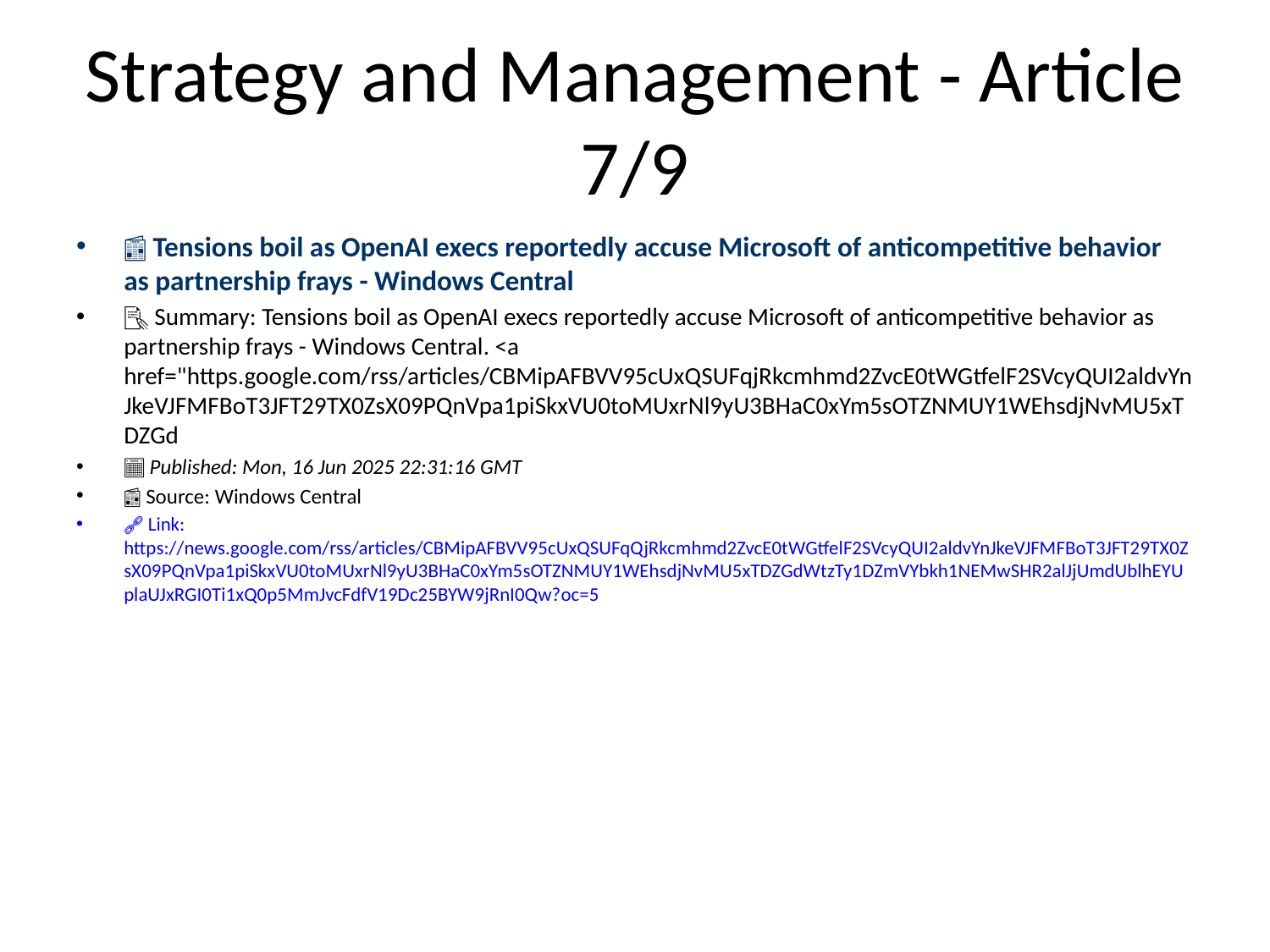

# Strategy and Management - Article 7/9
📰 Tensions boil as OpenAI execs reportedly accuse Microsoft of anticompetitive behavior as partnership frays - Windows Central
📝 Summary: Tensions boil as OpenAI execs reportedly accuse Microsoft of anticompetitive behavior as partnership frays - Windows Central. <a href="https.google.com/rss/articles/CBMipAFBVV95cUxQSUFqjRkcmhmd2ZvcE0tWGtfelF2SVcyQUI2aldvYnJkeVJFMFBoT3JFT29TX0ZsX09PQnVpa1piSkxVU0toMUxrNl9yU3BHaC0xYm5sOTZNMUY1WEhsdjNvMU5xTDZGd
📅 Published: Mon, 16 Jun 2025 22:31:16 GMT
📰 Source: Windows Central
🔗 Link: https://news.google.com/rss/articles/CBMipAFBVV95cUxQSUFqQjRkcmhmd2ZvcE0tWGtfelF2SVcyQUI2aldvYnJkeVJFMFBoT3JFT29TX0ZsX09PQnVpa1piSkxVU0toMUxrNl9yU3BHaC0xYm5sOTZNMUY1WEhsdjNvMU5xTDZGdWtzTy1DZmVYbkh1NEMwSHR2alJjUmdUblhEYUplaUJxRGI0Ti1xQ0p5MmJvcFdfV19Dc25BYW9jRnI0Qw?oc=5